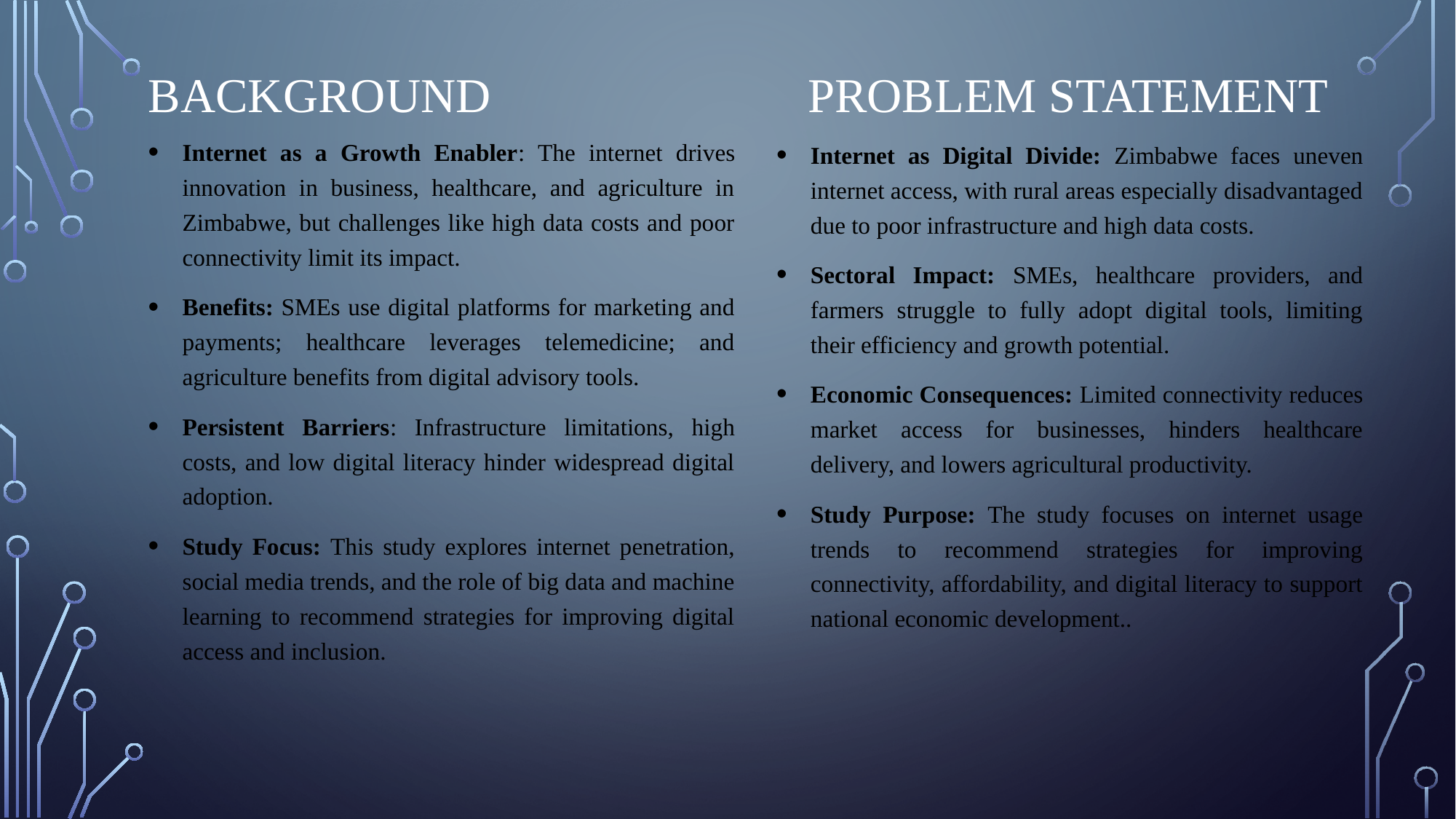

# Background
Problem statement
Internet as a Growth Enabler: The internet drives innovation in business, healthcare, and agriculture in Zimbabwe, but challenges like high data costs and poor connectivity limit its impact.
Benefits: SMEs use digital platforms for marketing and payments; healthcare leverages telemedicine; and agriculture benefits from digital advisory tools.
Persistent Barriers: Infrastructure limitations, high costs, and low digital literacy hinder widespread digital adoption.
Study Focus: This study explores internet penetration, social media trends, and the role of big data and machine learning to recommend strategies for improving digital access and inclusion.
Internet as Digital Divide: Zimbabwe faces uneven internet access, with rural areas especially disadvantaged due to poor infrastructure and high data costs.
Sectoral Impact: SMEs, healthcare providers, and farmers struggle to fully adopt digital tools, limiting their efficiency and growth potential.
Economic Consequences: Limited connectivity reduces market access for businesses, hinders healthcare delivery, and lowers agricultural productivity.
Study Purpose: The study focuses on internet usage trends to recommend strategies for improving connectivity, affordability, and digital literacy to support national economic development..